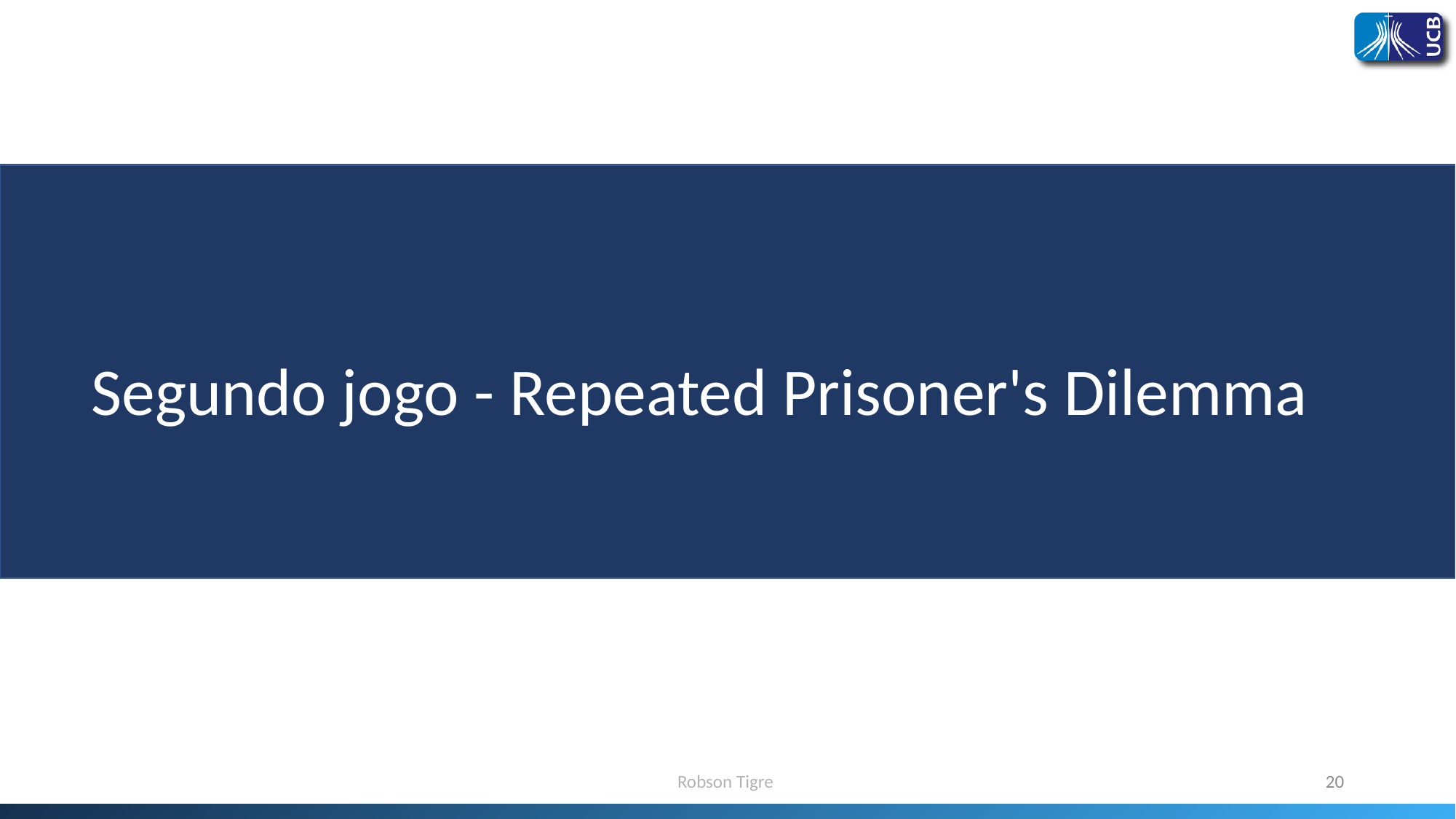

Segundo jogo - Repeated Prisoner's Dilemma

Robson Tigre
20